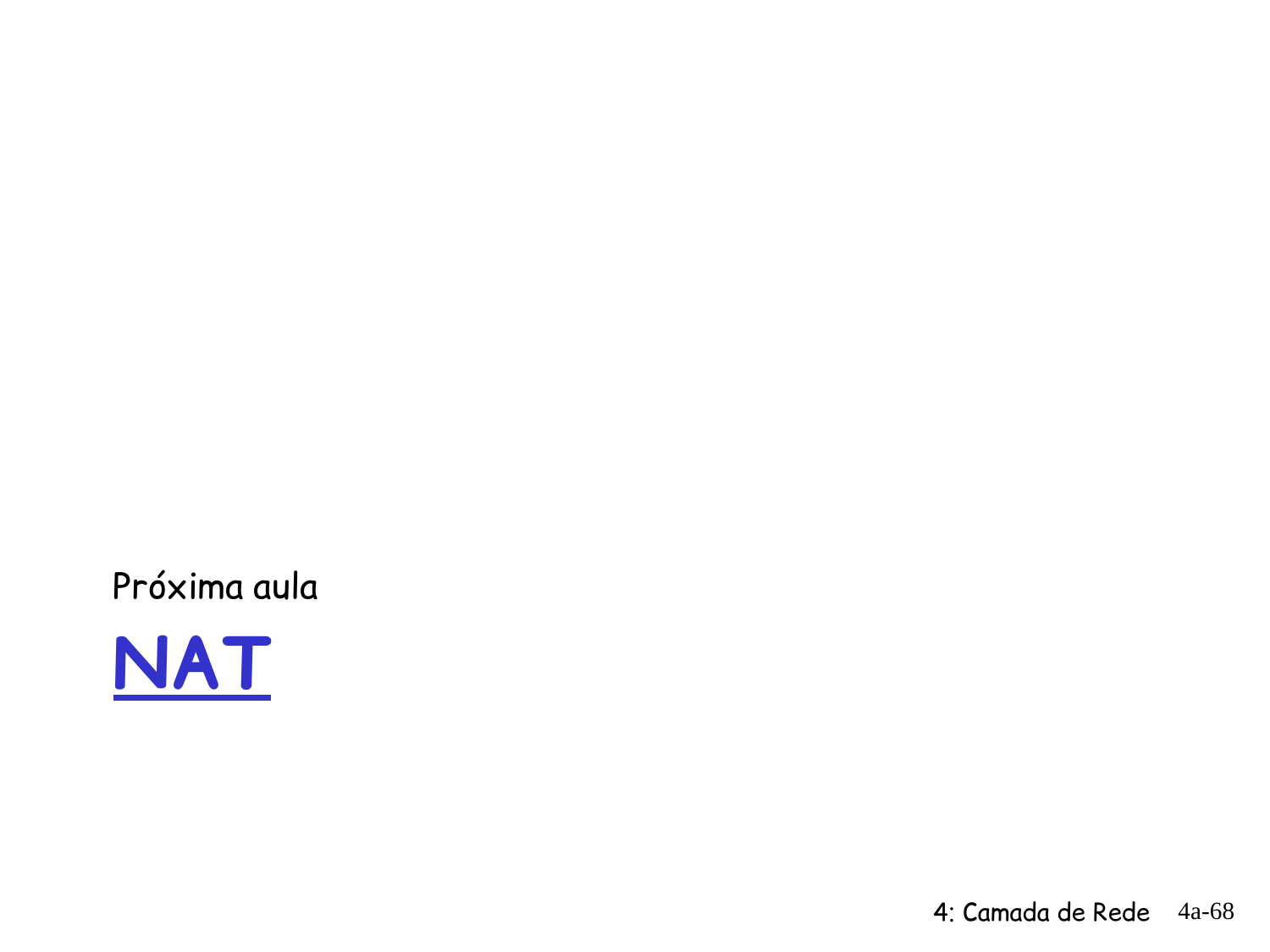

Próxima aula
# nat
4a-68
4: Camada de Rede